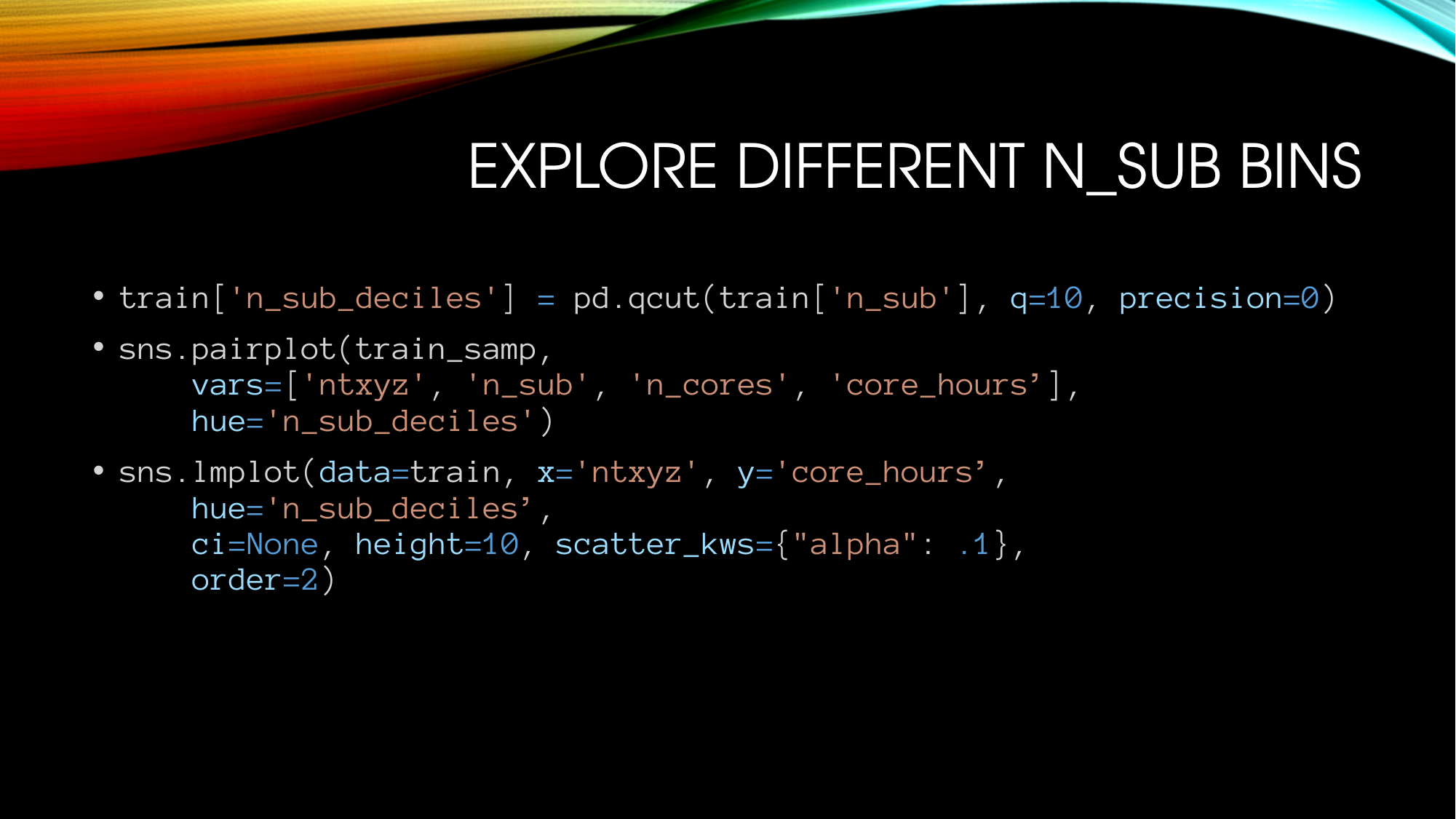

# Explore different n_sub bins
train['n_sub_deciles'] = pd.qcut(train['n_sub'], q=10, precision=0)
sns.pairplot(train_samp,
    vars=['ntxyz', 'n_sub', 'n_cores', 'core_hours’],
    hue='n_sub_deciles')
sns.lmplot(data=train, x='ntxyz', y='core_hours’,
    hue='n_sub_deciles’,
    ci=None, height=10, scatter_kws={"alpha": .1},
    order=2)